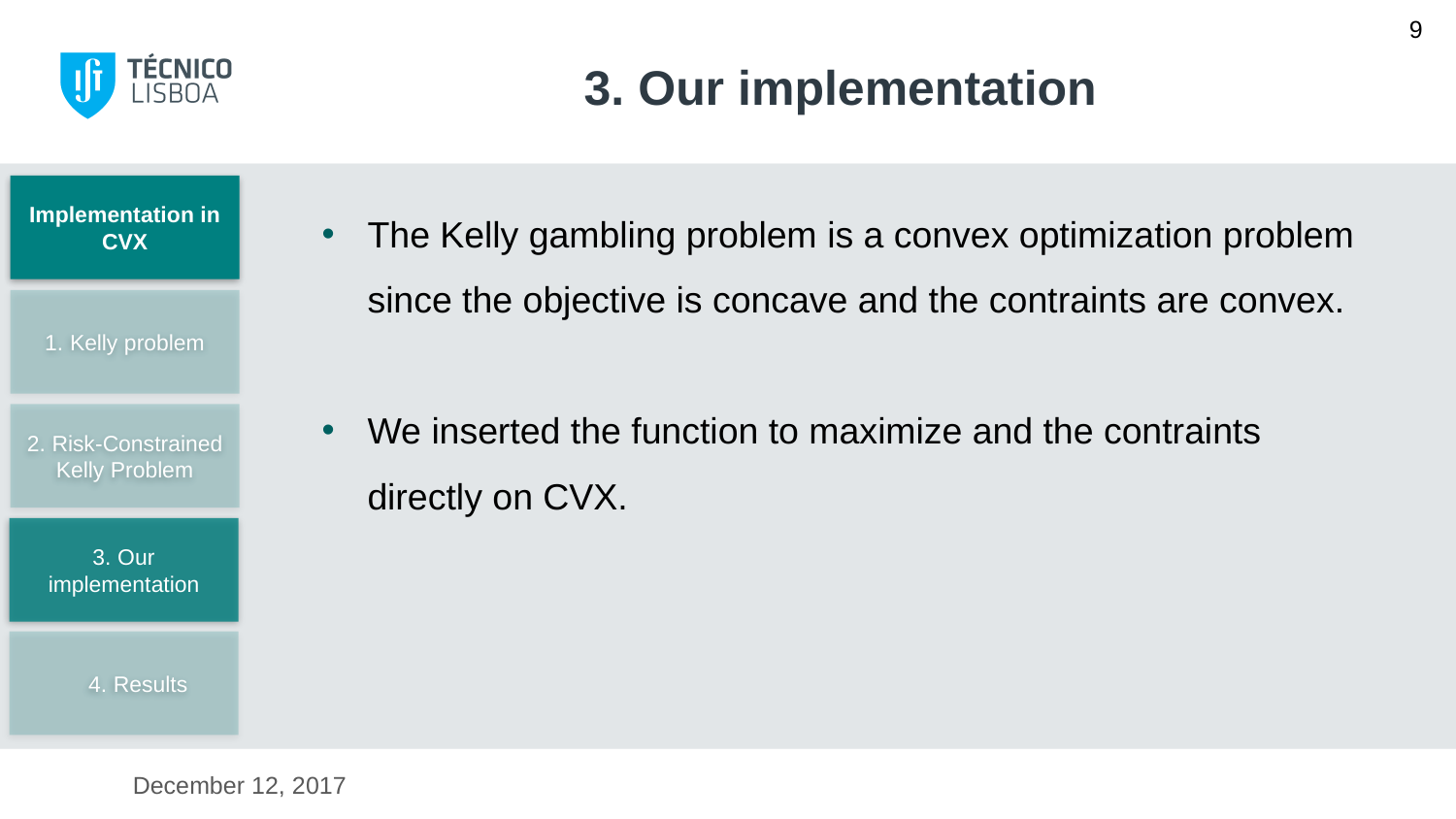

9
# 3. Our implementation
Implementation in CVX
The Kelly gambling problem is a convex optimization problem since the objective is concave and the contraints are convex.

We inserted the function to maximize and the contraints directly on CVX.
1. Kelly problem
2. Risk-Constrained Kelly Problem
3. Our implementation
4. Results
December 12, 2017